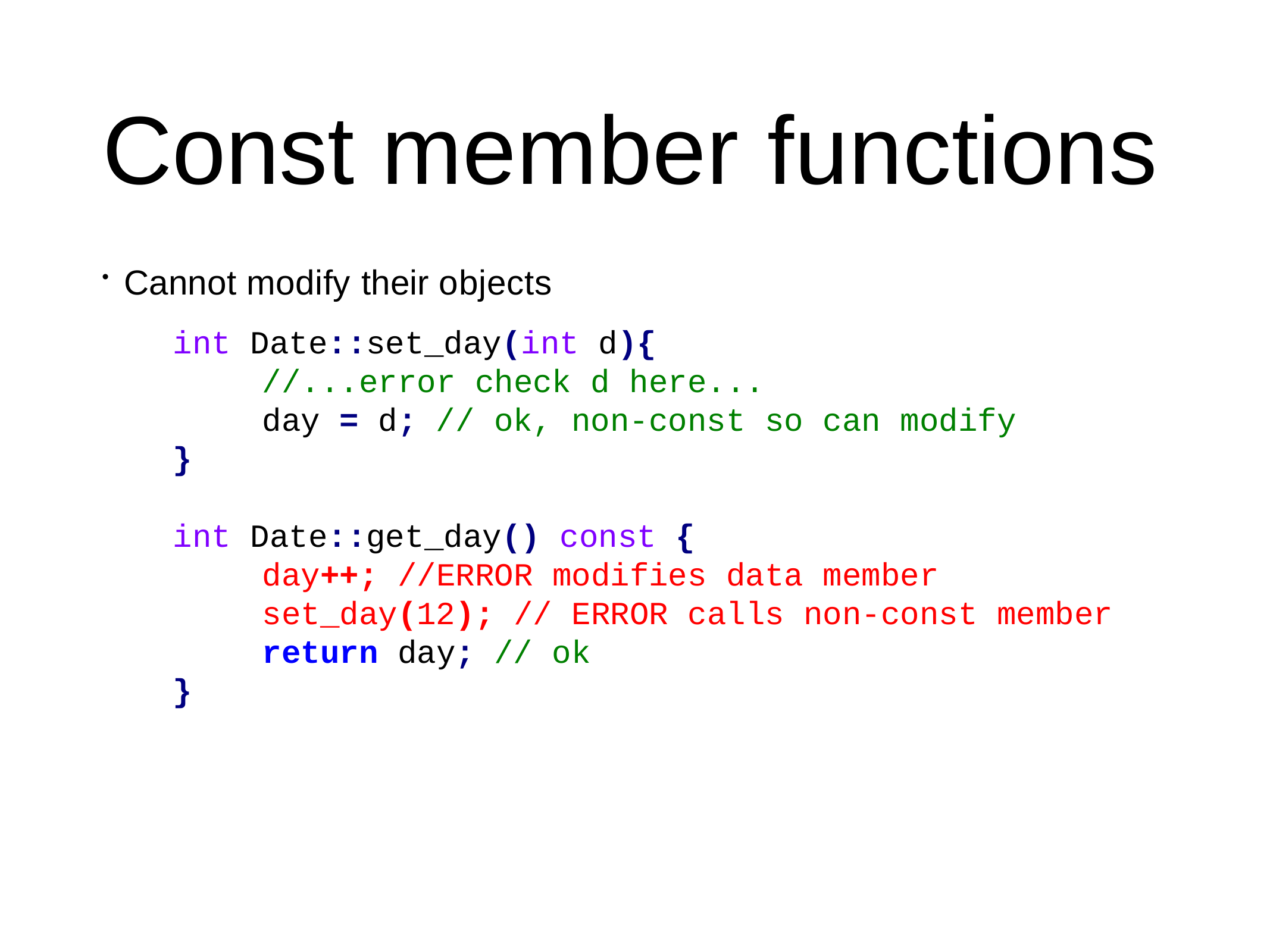

# Const member functions
Cannot modify their objects

•
int Date::set_day(int d){
	//...error check d here...
	day = d; // ok, non-const so can modify
}

int Date::get_day() const {
	day++; //ERROR modifies data member
	set_day(12); // ERROR calls non-const member
	return day; // ok
}